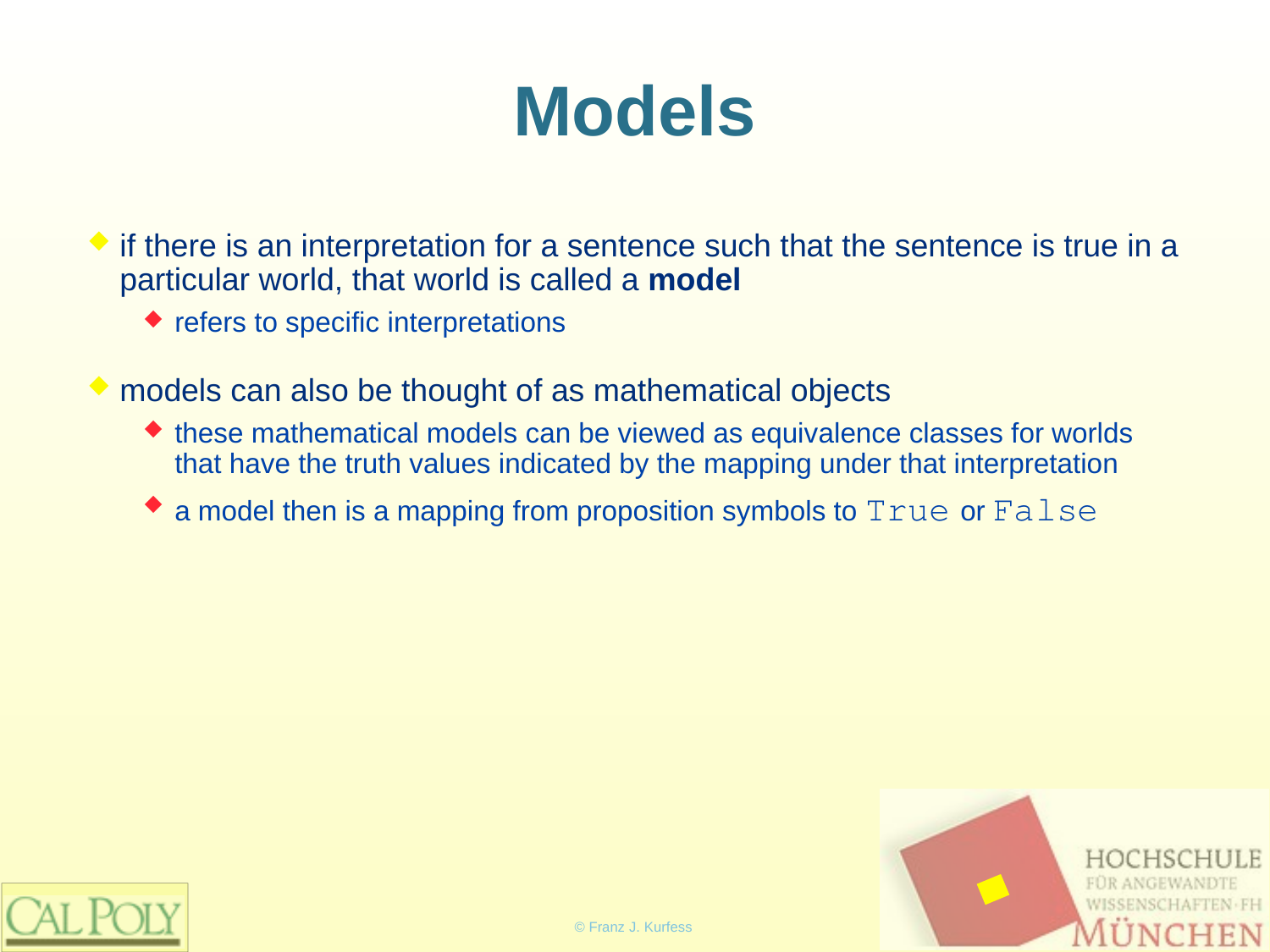

# Models
if there is an interpretation for a sentence such that the sentence is true in a particular world, that world is called a model
refers to specific interpretations
models can also be thought of as mathematical objects
these mathematical models can be viewed as equivalence classes for worlds that have the truth values indicated by the mapping under that interpretation
a model then is a mapping from proposition symbols to True or False
33